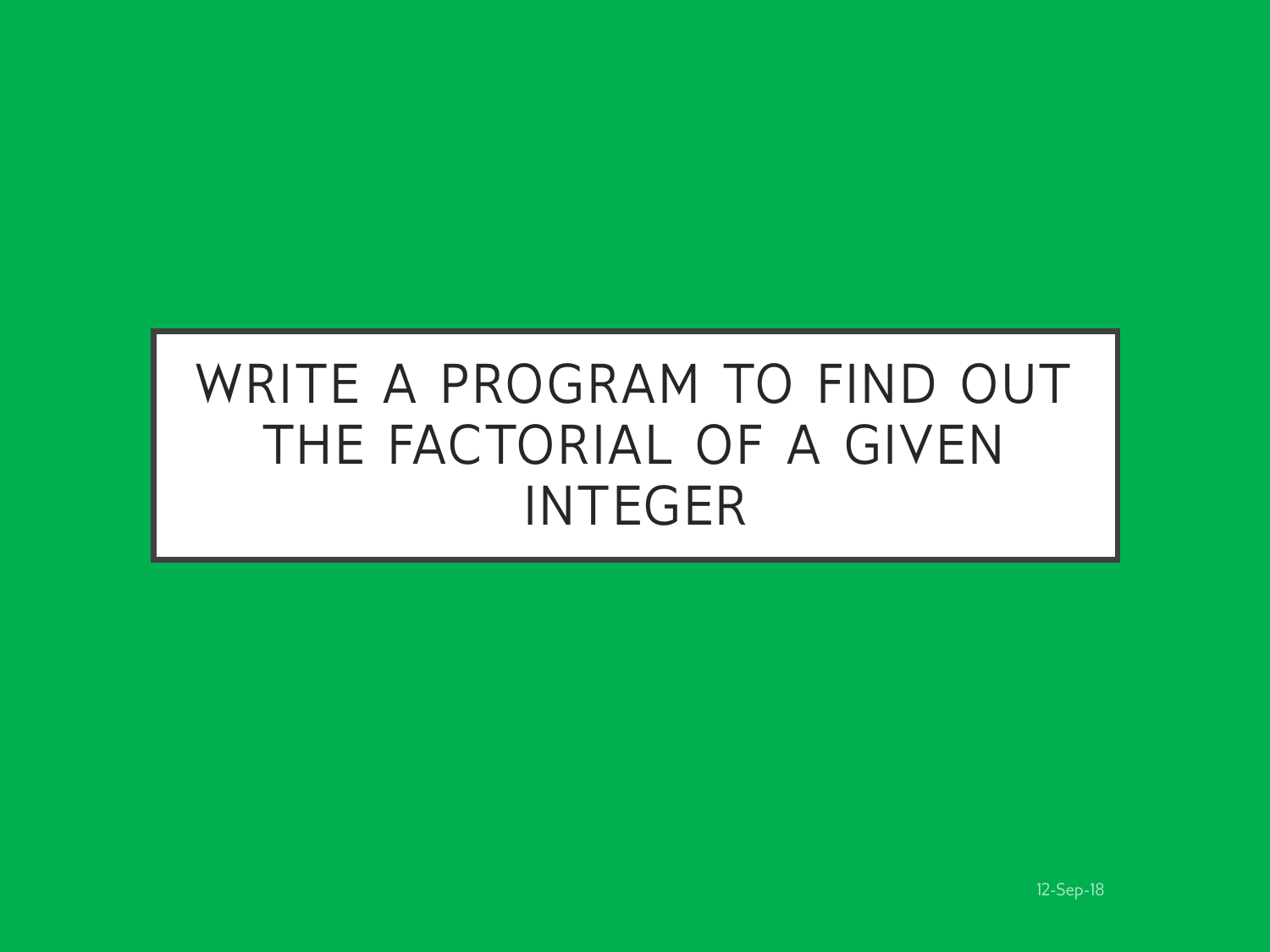

# Write a program to find out the factorial of a given integer

12-Sep-18